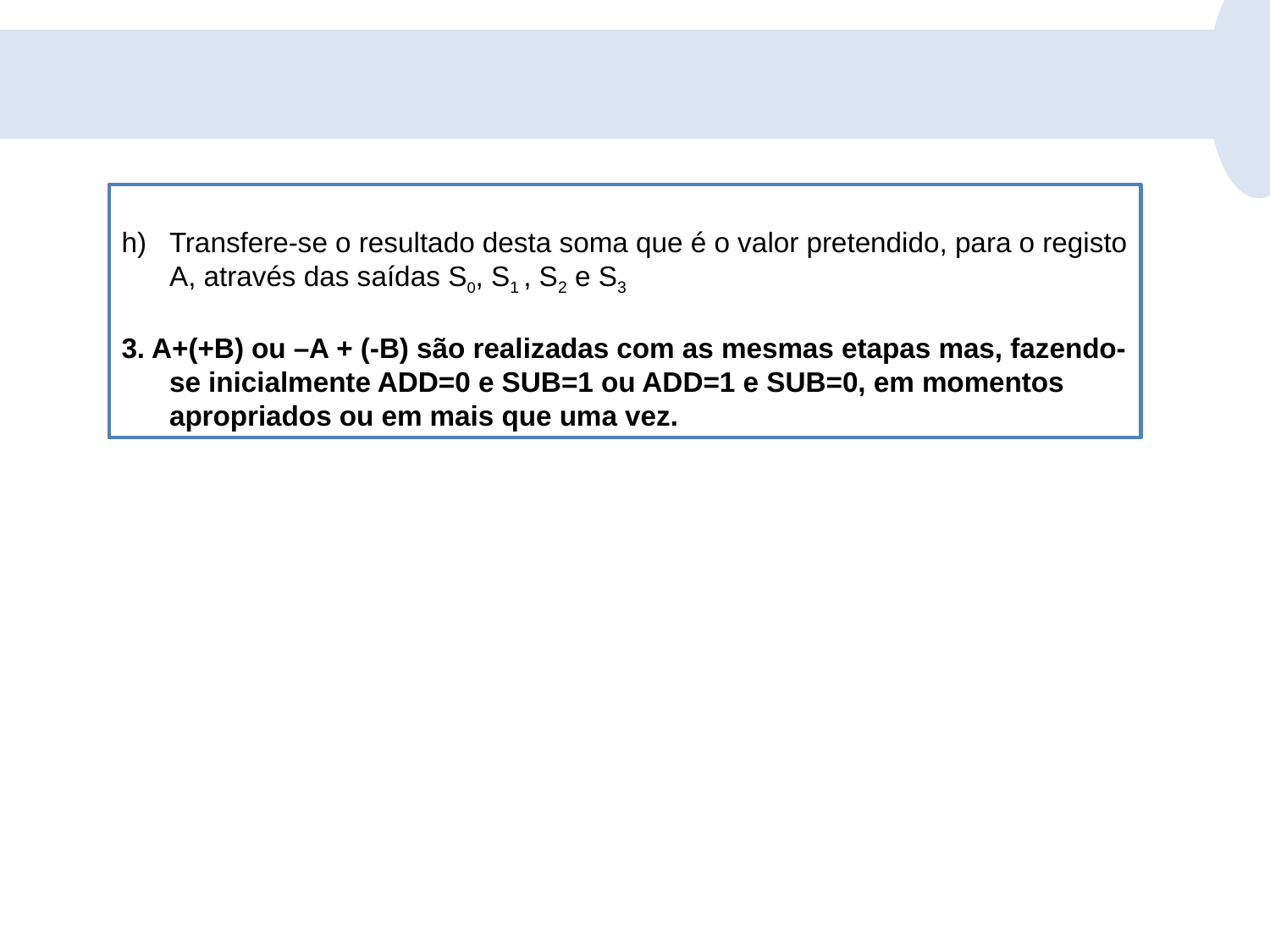

Transfere-se o resultado desta soma que é o valor pretendido, para o registo A, através das saídas S0, S1 , S2 e S3

3. A+(+B) ou –A + (-B) são realizadas com as mesmas etapas mas, fazendo-se inicialmente ADD=0 e SUB=1 ou ADD=1 e SUB=0, em momentos apropriados ou em mais que uma vez.